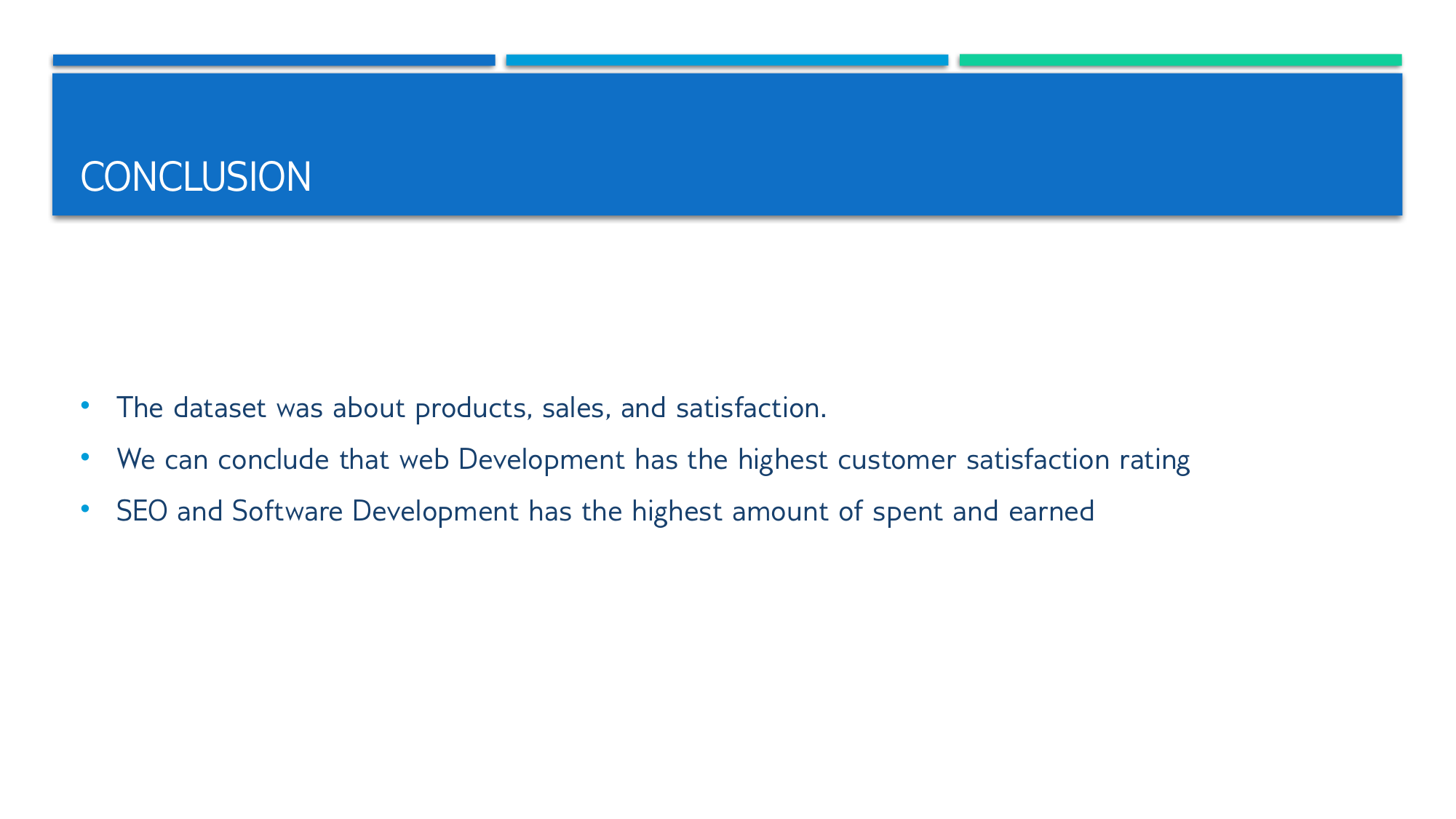

# Conclusion
The dataset was about products, sales, and satisfaction.
We can conclude that web Development has the highest customer satisfaction rating
SEO and Software Development has the highest amount of spent and earned